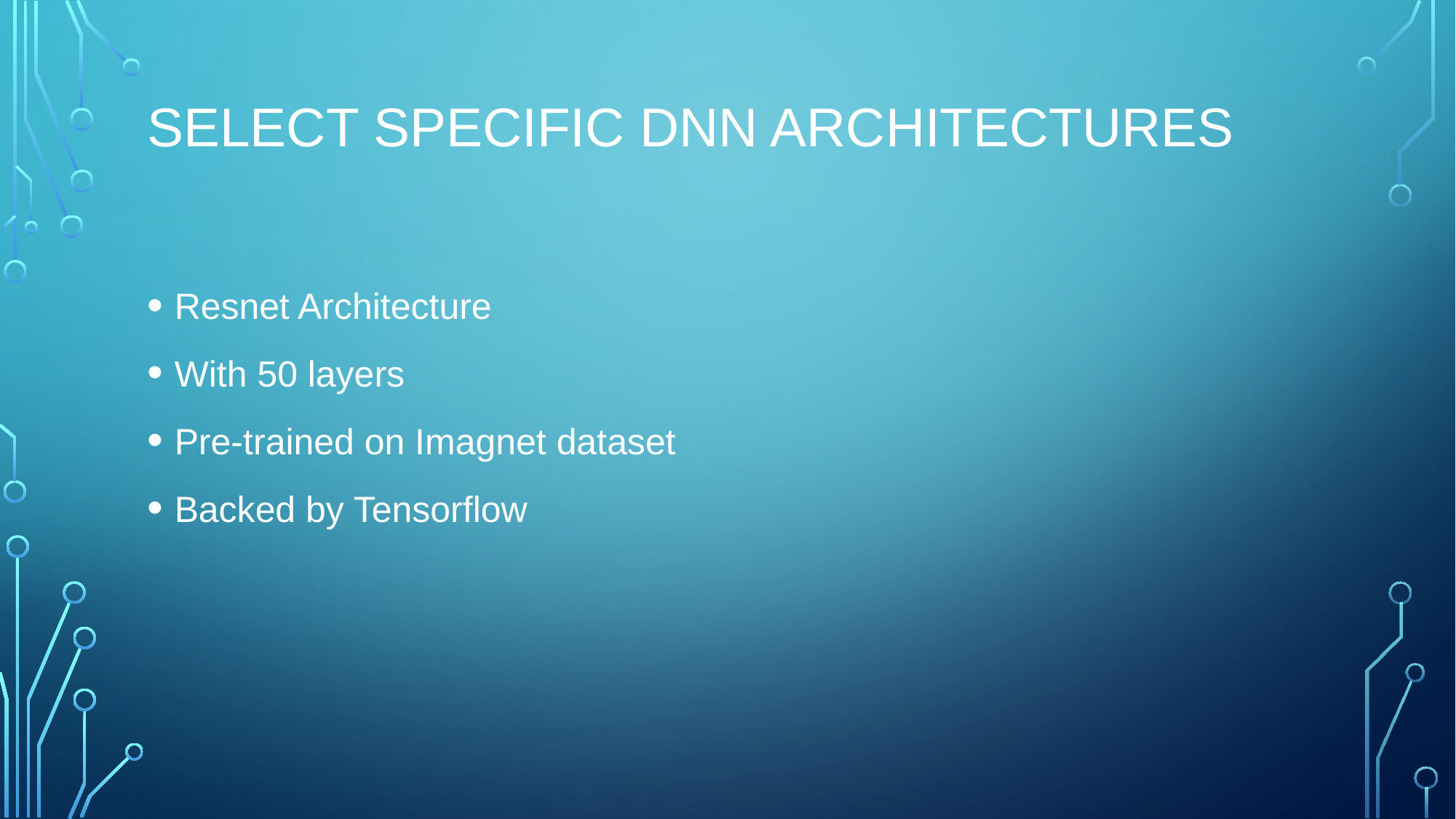

# select specific DNN architectures
Resnet Architecture
With 50 layers
Pre-trained on Imagnet dataset
Backed by Tensorflow